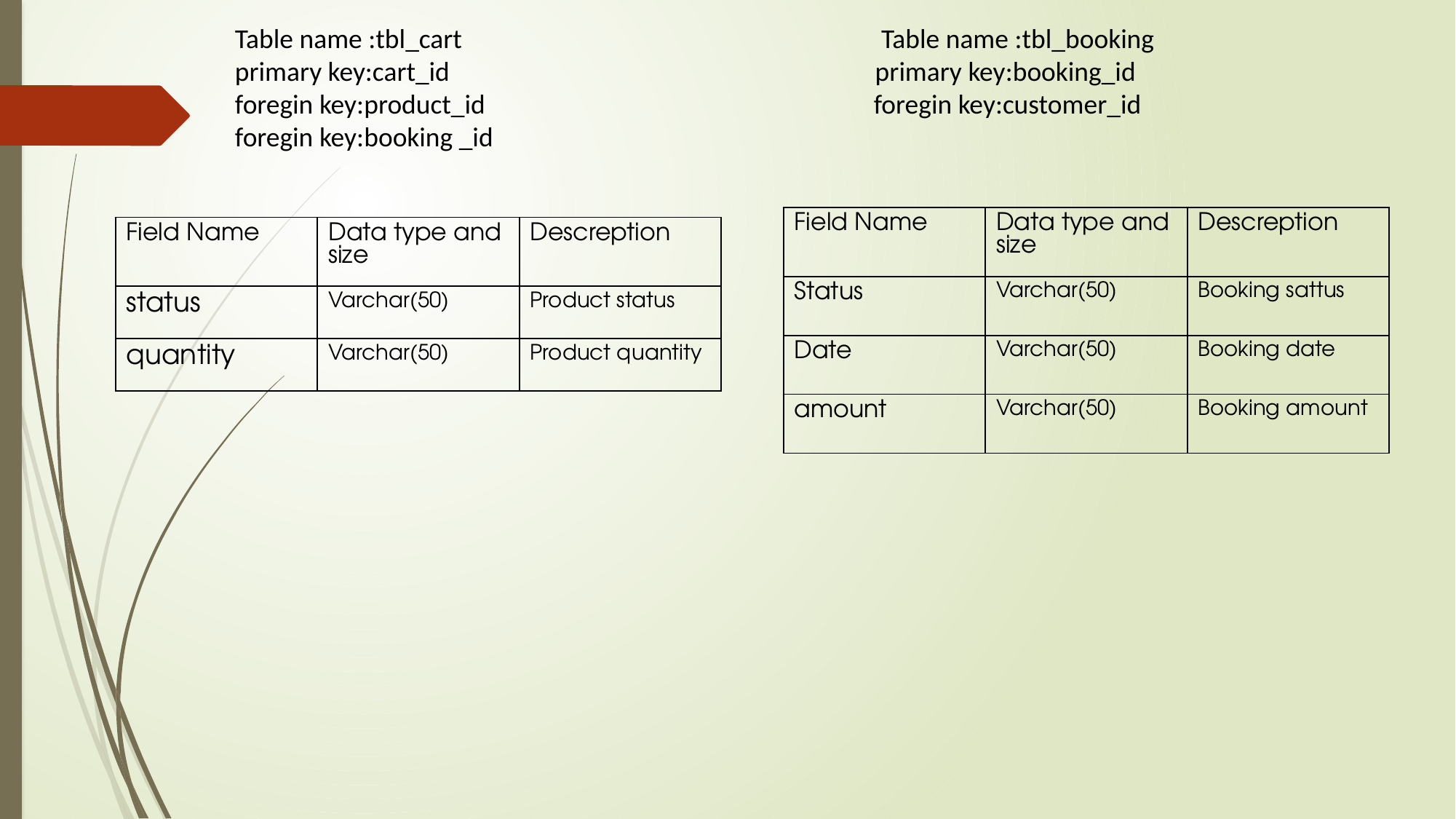

Table name :tbl_cart                                                                    Table name :tbl_booking
primary key:cart_id                                                                     primary key:booking_id
foregin key:product_id                                                               foregin key:customer_id
foregin key:booking _id

| Field Name | Data type and size | Descreption |
| --- | --- | --- |
| Status | Varchar(50) | Booking sattus |
| Date | Varchar(50) | Booking date |
| amount | Varchar(50) | Booking amount |
| Field Name | Data type and size | Descreption |
| --- | --- | --- |
| status | Varchar(50) | Product status |
| quantity | Varchar(50) | Product quantity |